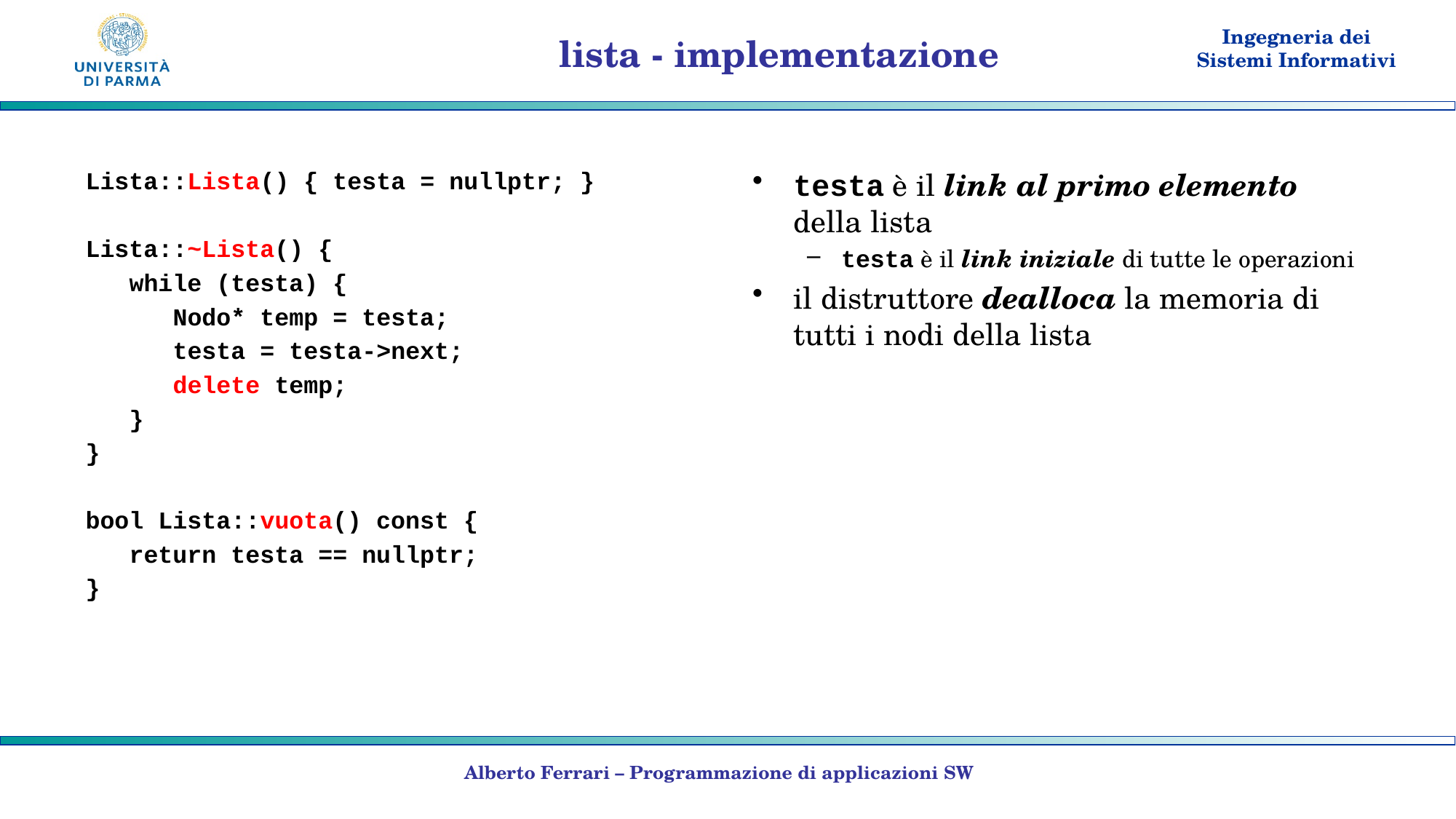

# lista - implementazione
Lista::Lista() { testa = nullptr; }

Lista::~Lista() {
   while (testa) {
      Nodo* temp = testa;
      testa = testa->next;
      delete temp;
   }
}

bool Lista::vuota() const {
   return testa == nullptr;
}
testa è il link al primo elemento della lista
testa è il link iniziale di tutte le operazioni
il distruttore dealloca la memoria di tutti i nodi della lista
Alberto Ferrari – Programmazione di applicazioni SW